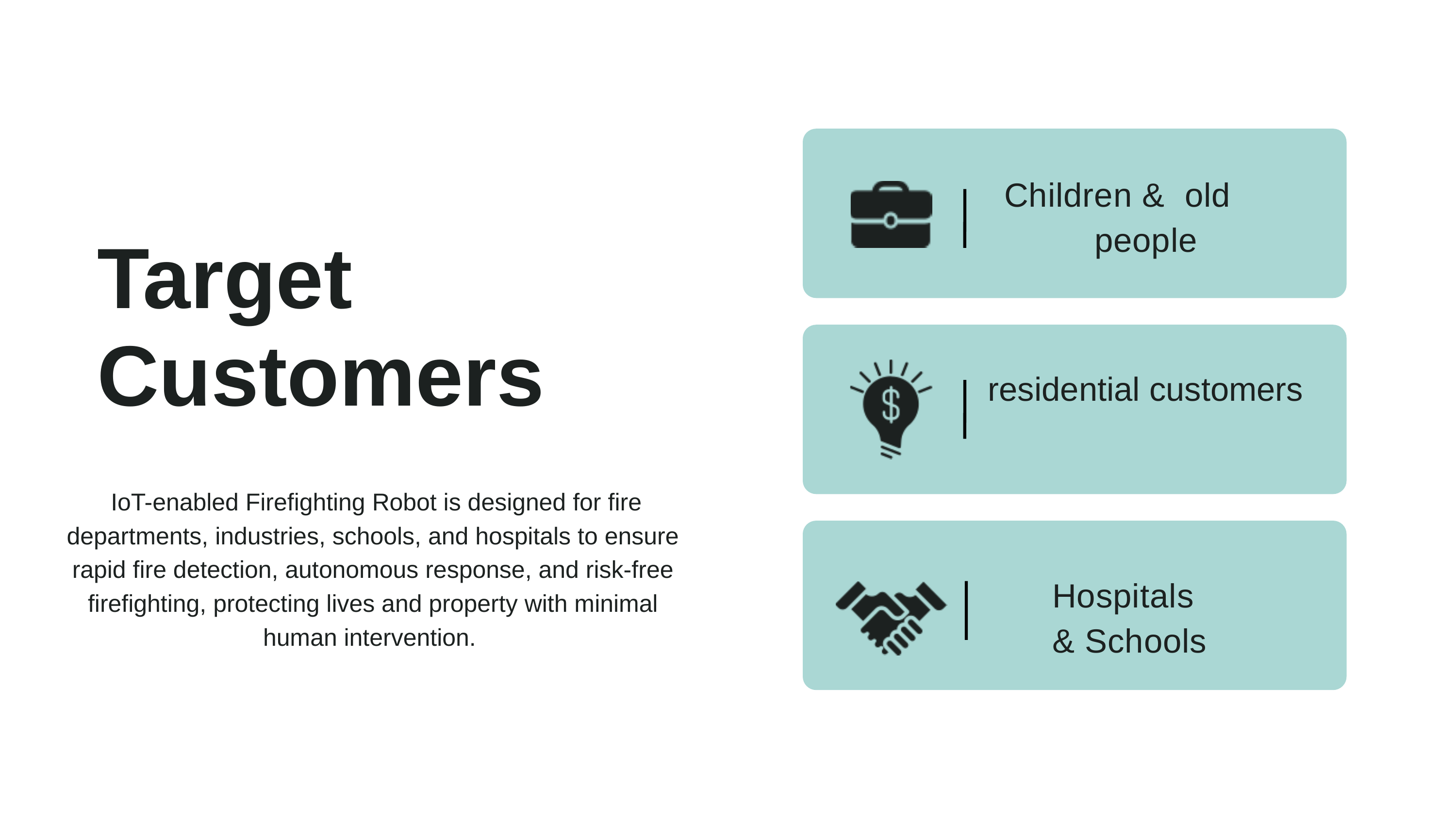

Children &  old
people

Target Customers

residential customers

 IoT-enabled Firefighting Robot is designed for fire departments, industries, schools, and hospitals to ensure rapid fire detection, autonomous response, and risk-free firefighting, protecting lives and property with minimal human intervention.

Hospitals   & Schools